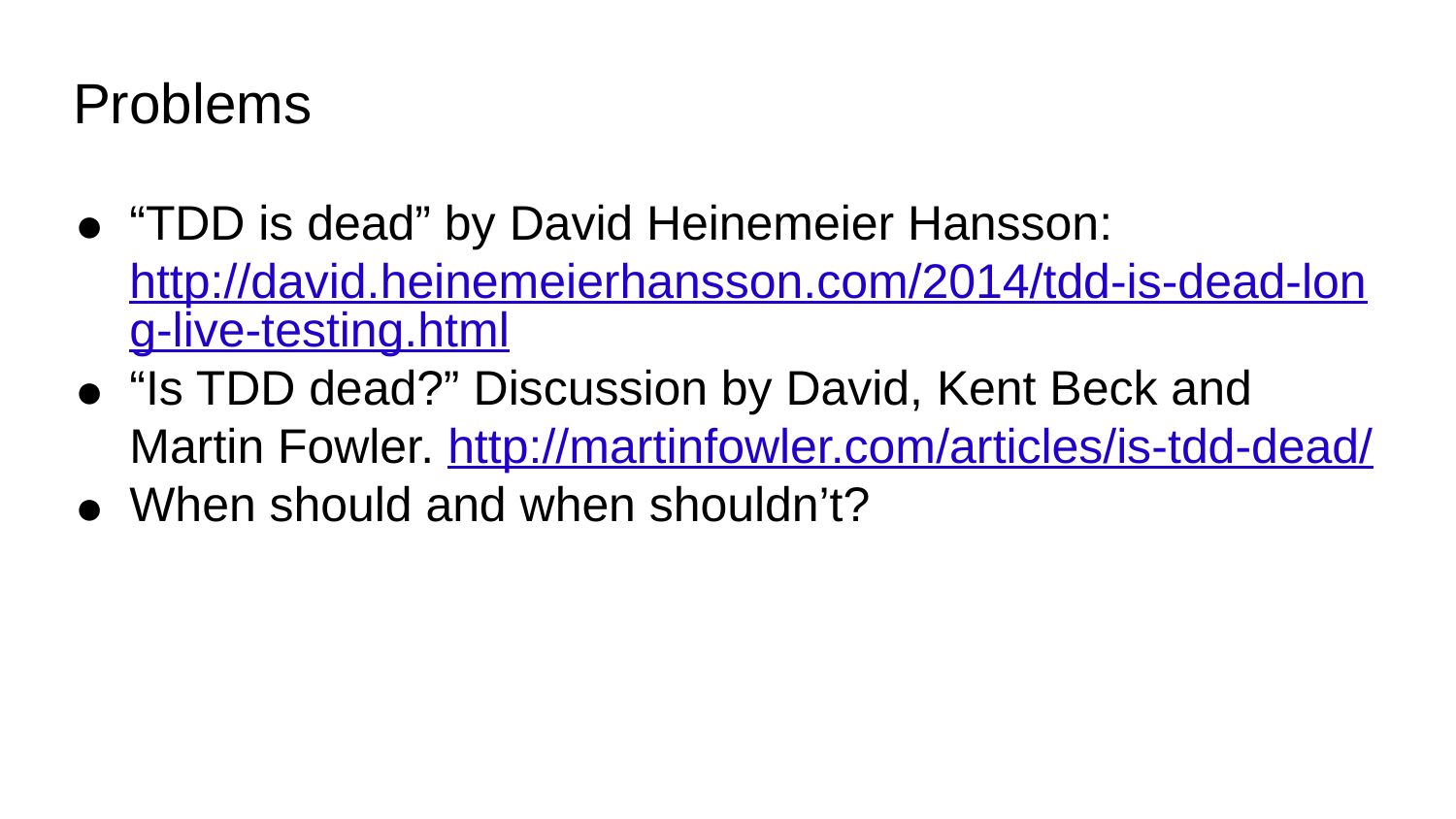

Problems
“TDD is dead” by David Heinemeier Hansson: http://david.heinemeierhansson.com/2014/tdd-is-dead-long-live-testing.html
“Is TDD dead?” Discussion by David, Kent Beck and Martin Fowler. http://martinfowler.com/articles/is-tdd-dead/
When should and when shouldn’t?